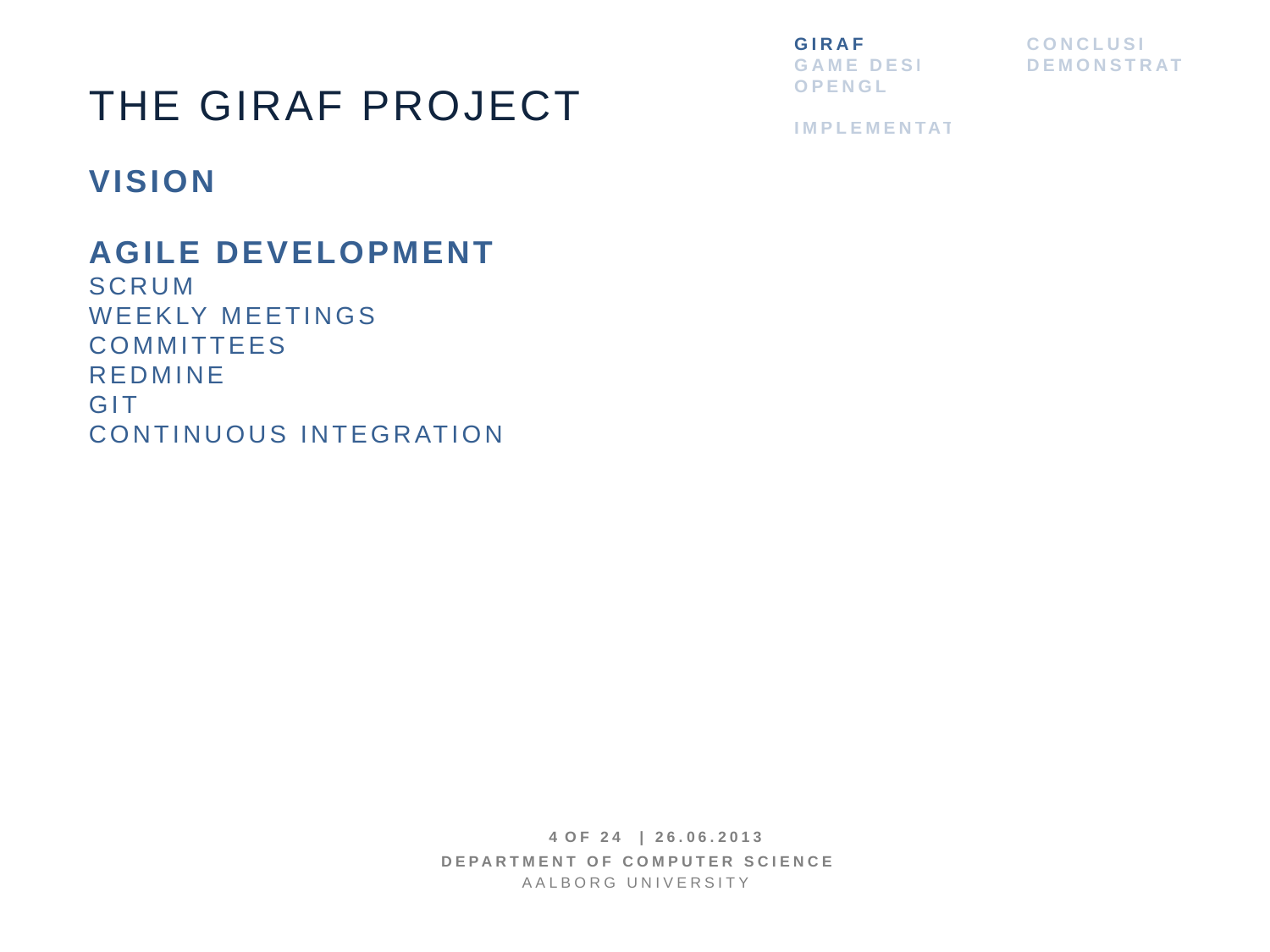

GIRAF
Game Design
OpenGL ES

Implementation
Conclusion
demonstration

The GIRAF project
Vision

Agile development
Scrum
Weekly meetings
Committees
Redmine
GIT
continuous integration

4 OF 24  | 26.06.2013
Department of computer science
AALBORG UNIVERSITy